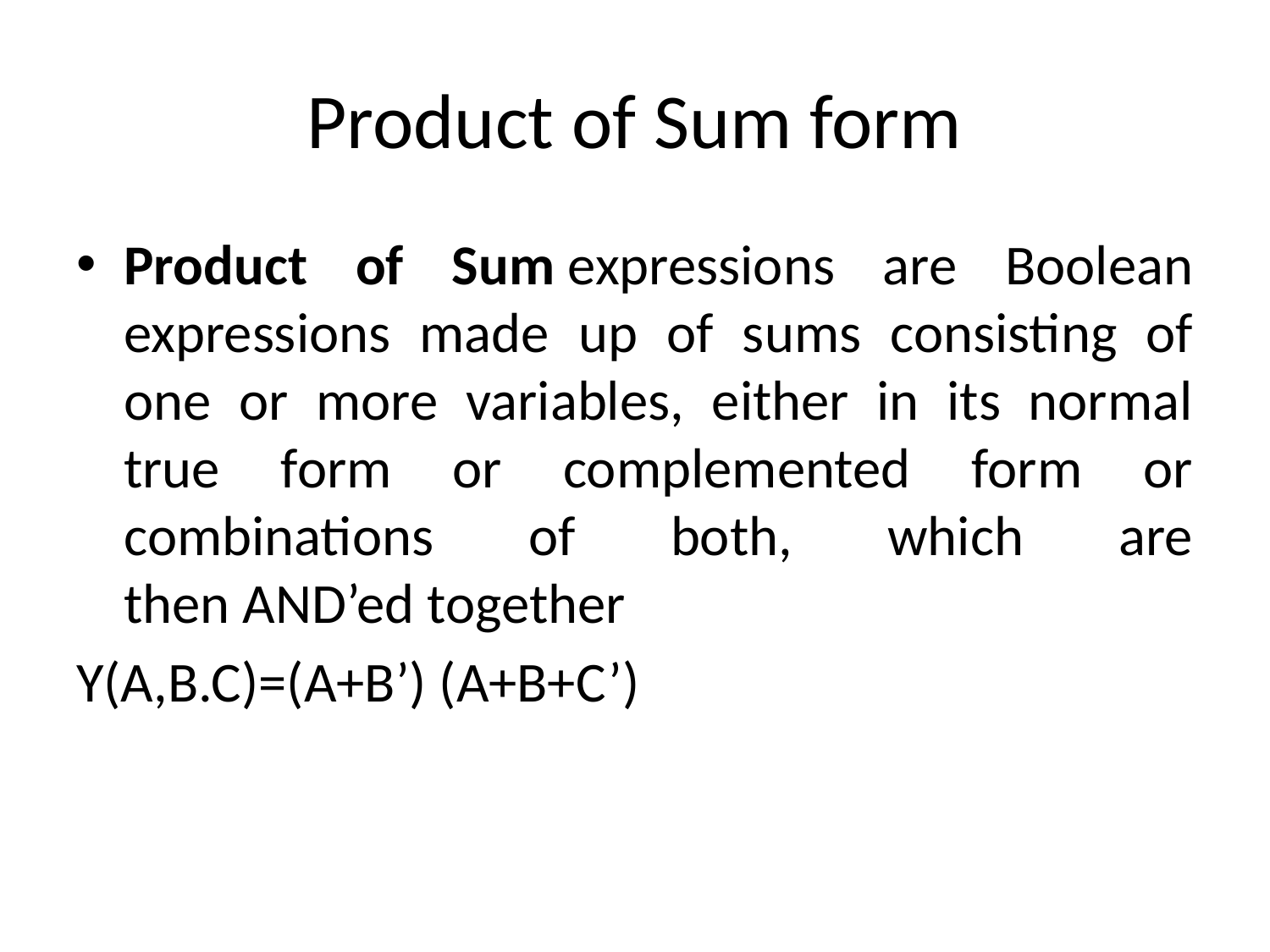

# Product of Sum form
Product of Sum expressions are Boolean expressions made up of sums consisting of one or more variables, either in its normal true form or complemented form or combinations of both, which are then AND’ed together
Y(A,B.C)=(A+B’) (A+B+C’)